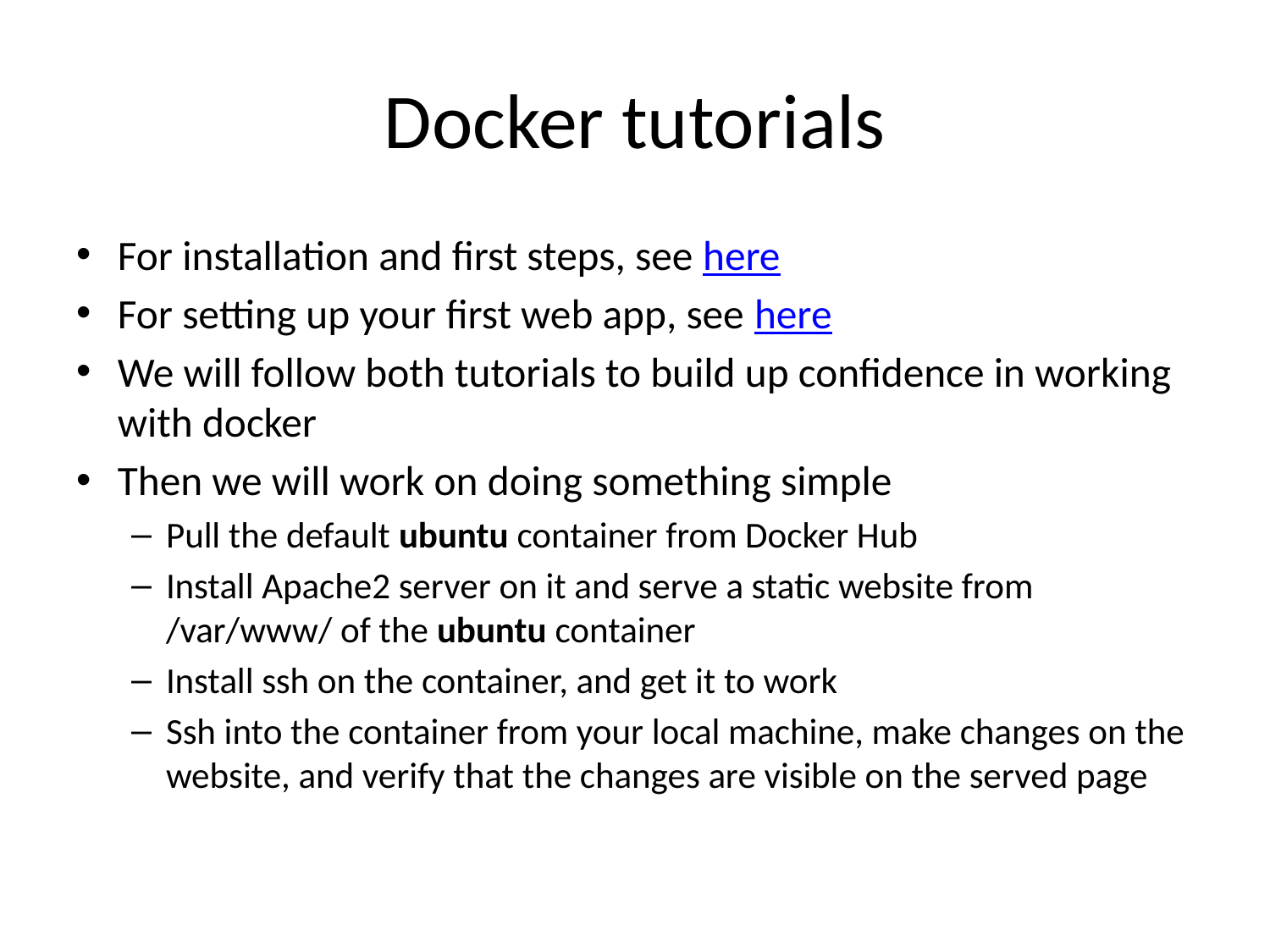

# Docker tutorials
For installation and first steps, see here
For setting up your first web app, see here
We will follow both tutorials to build up confidence in working with docker
Then we will work on doing something simple
Pull the default ubuntu container from Docker Hub
Install Apache2 server on it and serve a static website from /var/www/ of the ubuntu container
Install ssh on the container, and get it to work
Ssh into the container from your local machine, make changes on the website, and verify that the changes are visible on the served page